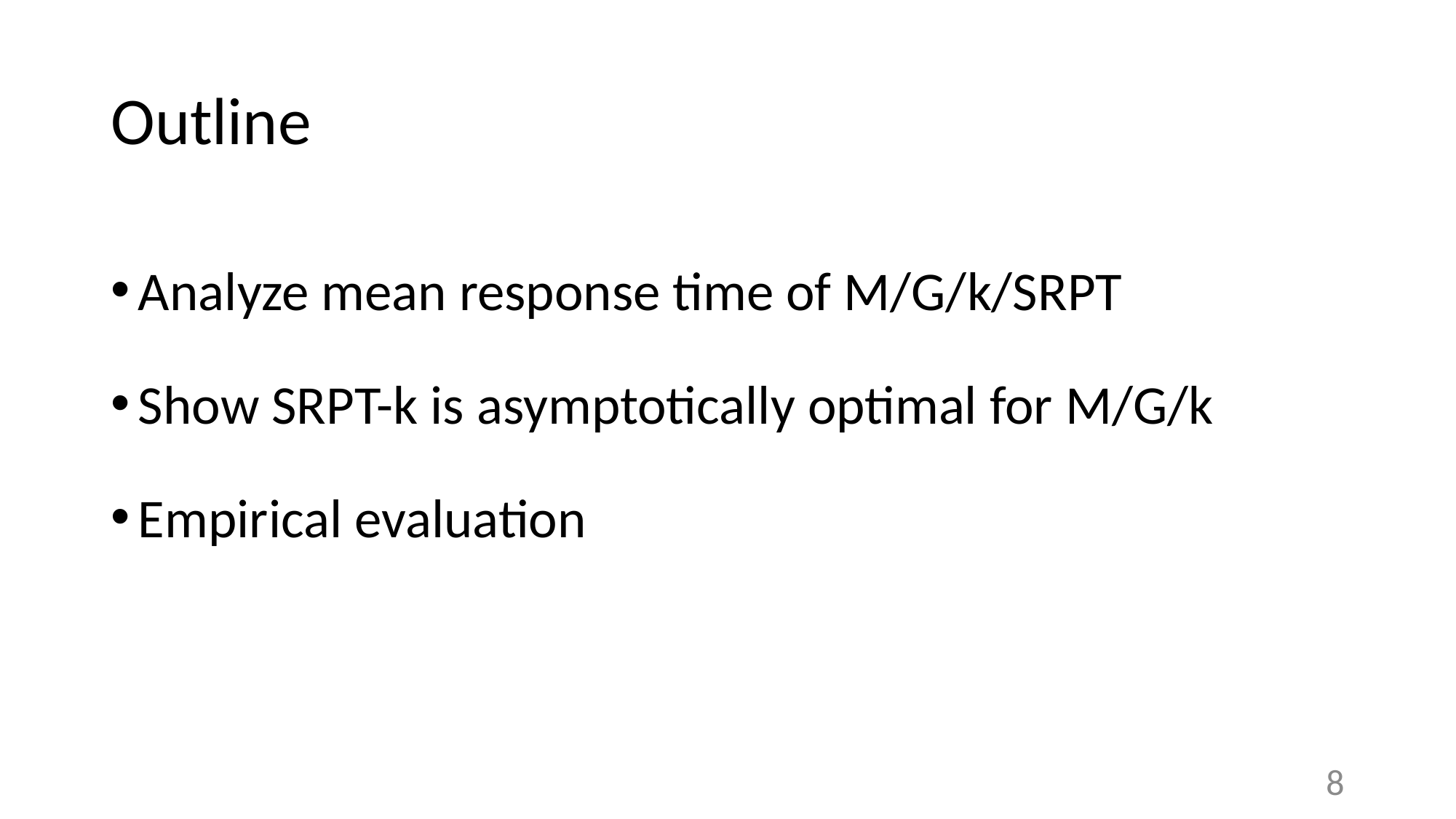

# Outline
Analyze mean response time of M/G/k/SRPT
Show SRPT-k is asymptotically optimal for M/G/k
Empirical evaluation
8